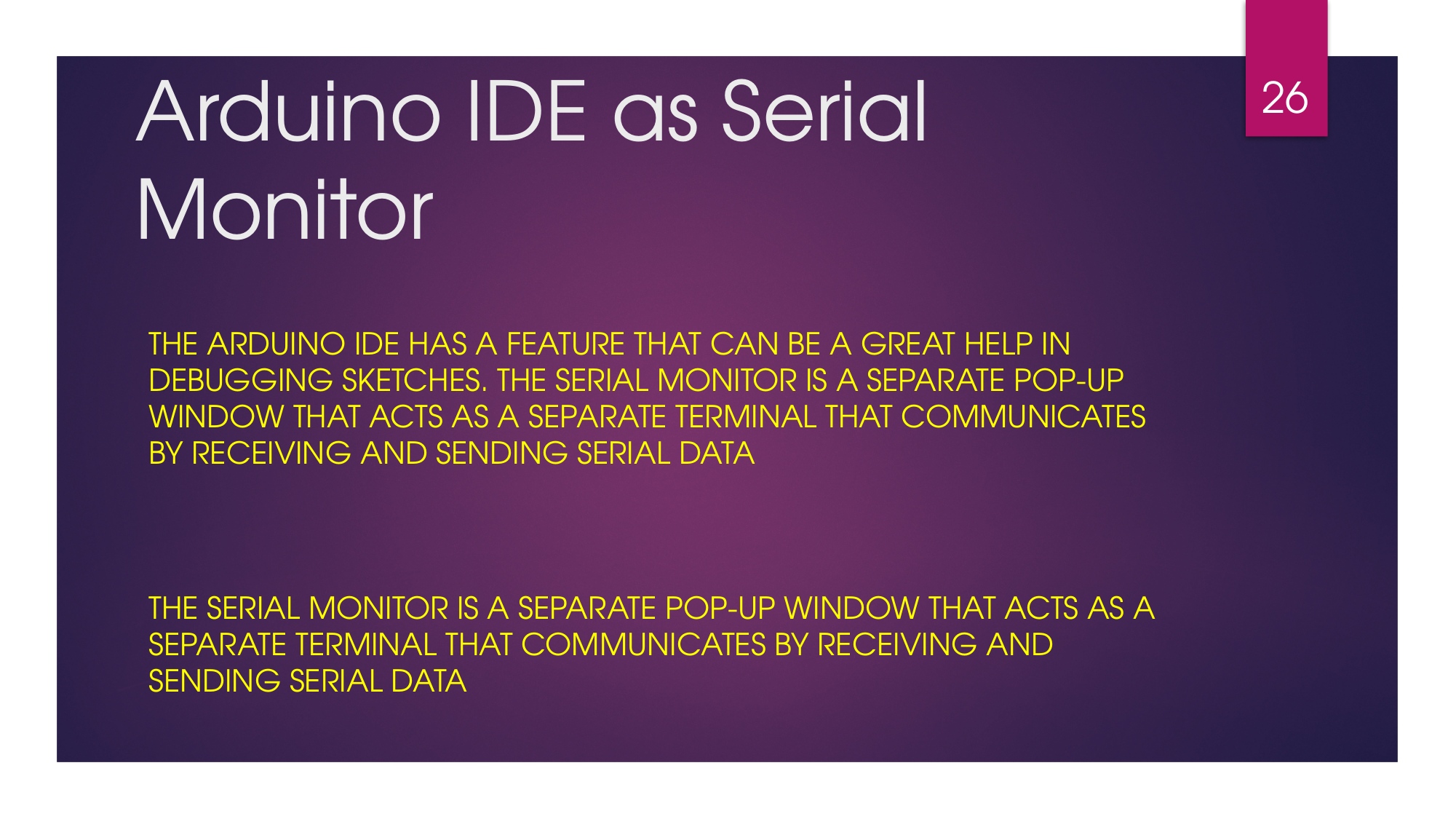

26
# Arduino IDE as Serial Monitor
The Arduino IDE has a feature that can be a great help in debugging sketches. The Serial Monitor is a separate pop-up window that acts as a separate terminal that communicates by receiving and sending Serial Data

The Serial Monitor is a separate pop-up window that acts as a separate terminal that communicates by receiving and sending Serial Data